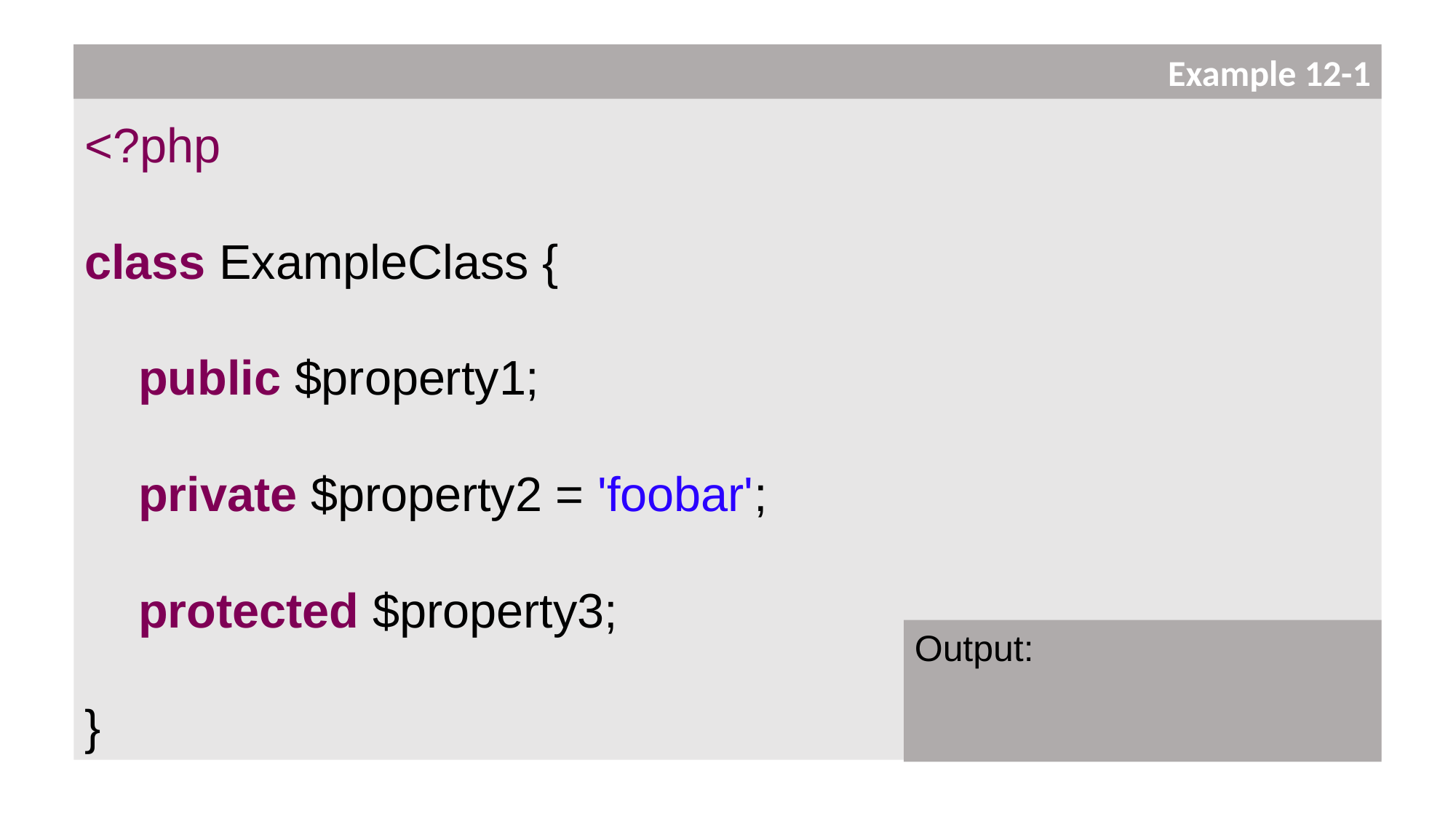

Example 12-1

<?php

class ExampleClass {

    public $property1;

    private $property2 = 'foobar';

    protected $property3;

}
Output: